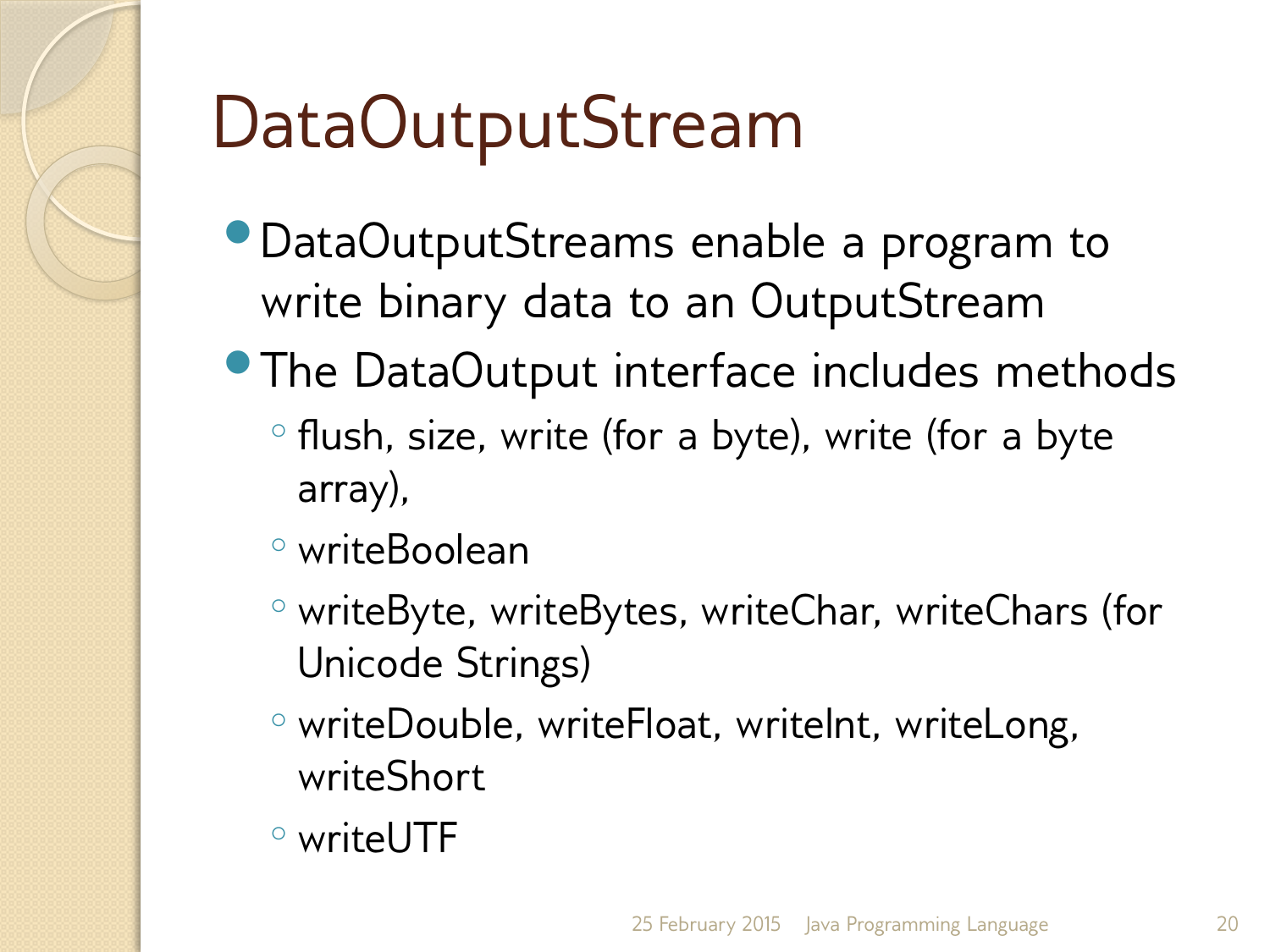

# DataOutputStream
DataOutputStreams enable a program to write binary data to an OutputStream
The DataOutput interface includes methods
flush, size, write (for a byte), write (for a byte array),
writeBoolean
writeByte, writeBytes, writeChar, writeChars (for Unicode Strings)
writeDouble, writeFloat, writeInt, writeLong, writeShort
writeUTF
25 February 2015
Java Programming Language
20